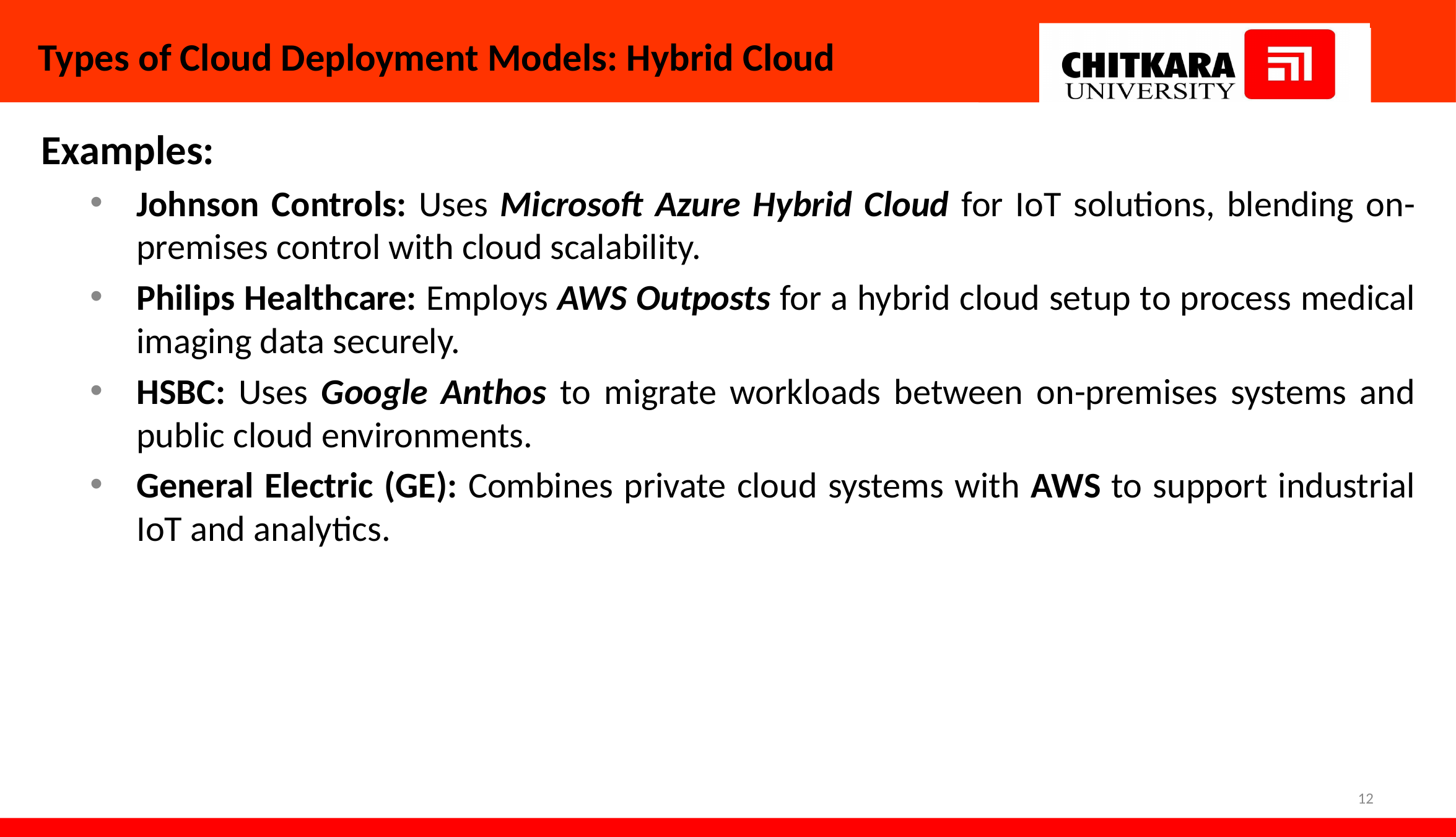

# Types of Cloud Deployment Models: Hybrid Cloud
Examples:
Johnson Controls: Uses Microsoft Azure Hybrid Cloud for IoT solutions, blending on-premises control with cloud scalability.
Philips Healthcare: Employs AWS Outposts for a hybrid cloud setup to process medical imaging data securely.
HSBC: Uses Google Anthos to migrate workloads between on-premises systems and public cloud environments.
General Electric (GE): Combines private cloud systems with AWS to support industrial IoT and analytics.
12